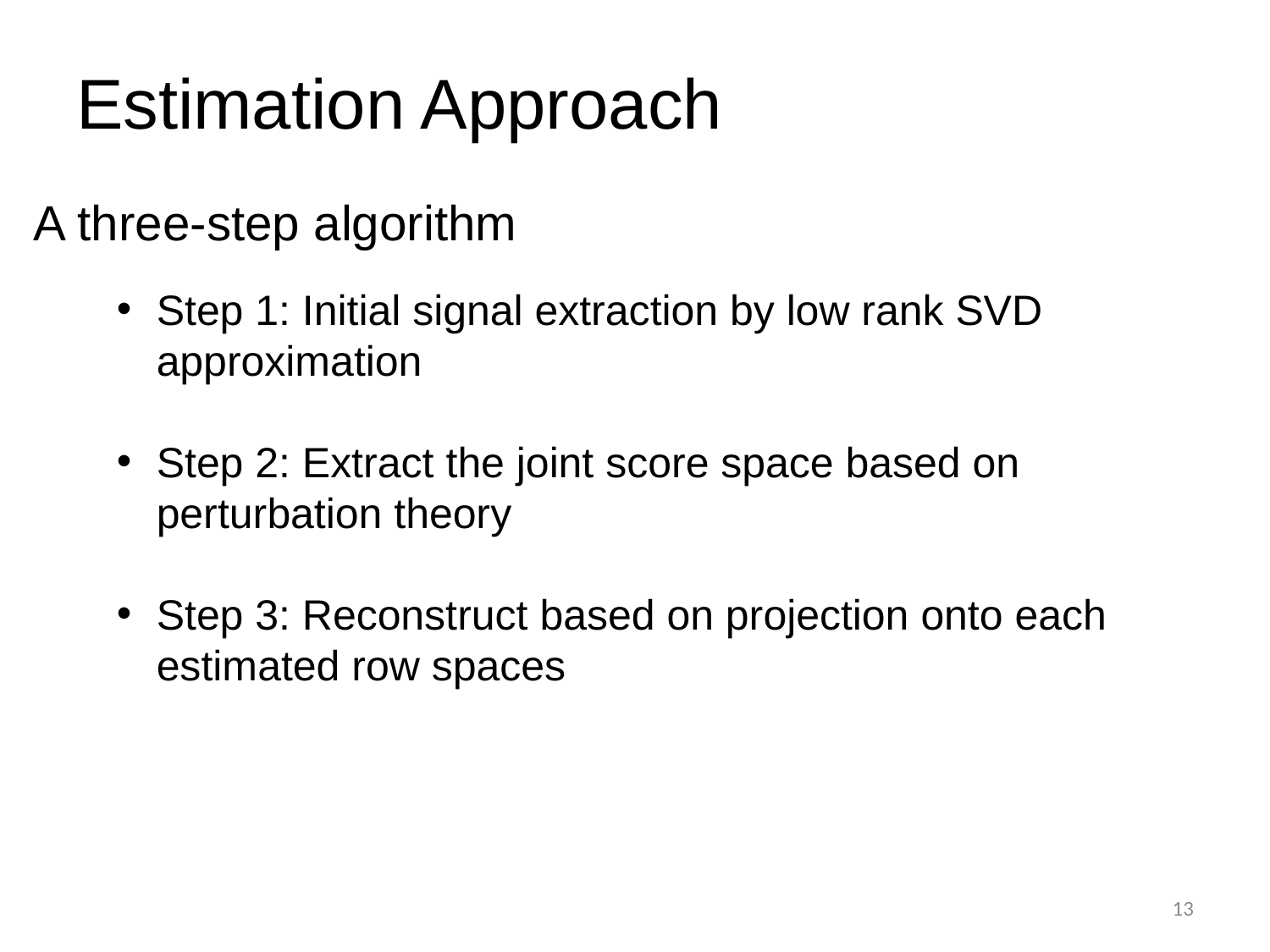

# Estimation Approach
A three-step algorithm
Step 1: Initial signal extraction by low rank SVD approximation

Step 2: Extract the joint score space based on perturbation theory

Step 3: Reconstruct based on projection onto each estimated row spaces

13